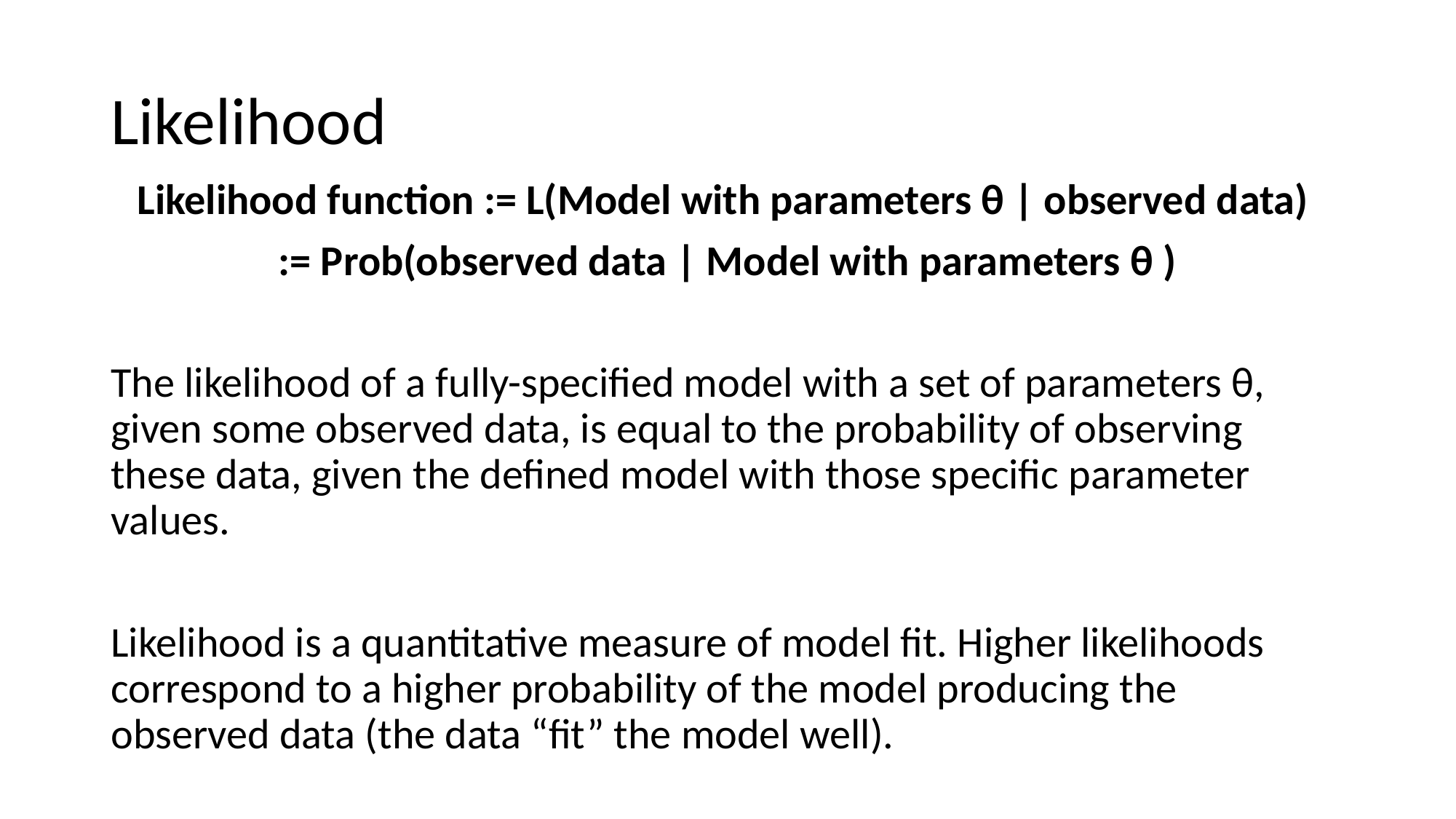

# Likelihood
Likelihood function := L(Model with parameters θ | observed data)
:= Prob(observed data | Model with parameters θ )

The likelihood of a fully-specified model with a set of parameters θ, given some observed data, is equal to the probability of observing these data, given the defined model with those specific parameter values.

Likelihood is a quantitative measure of model fit. Higher likelihoods correspond to a higher probability of the model producing the observed data (the data “fit” the model well).